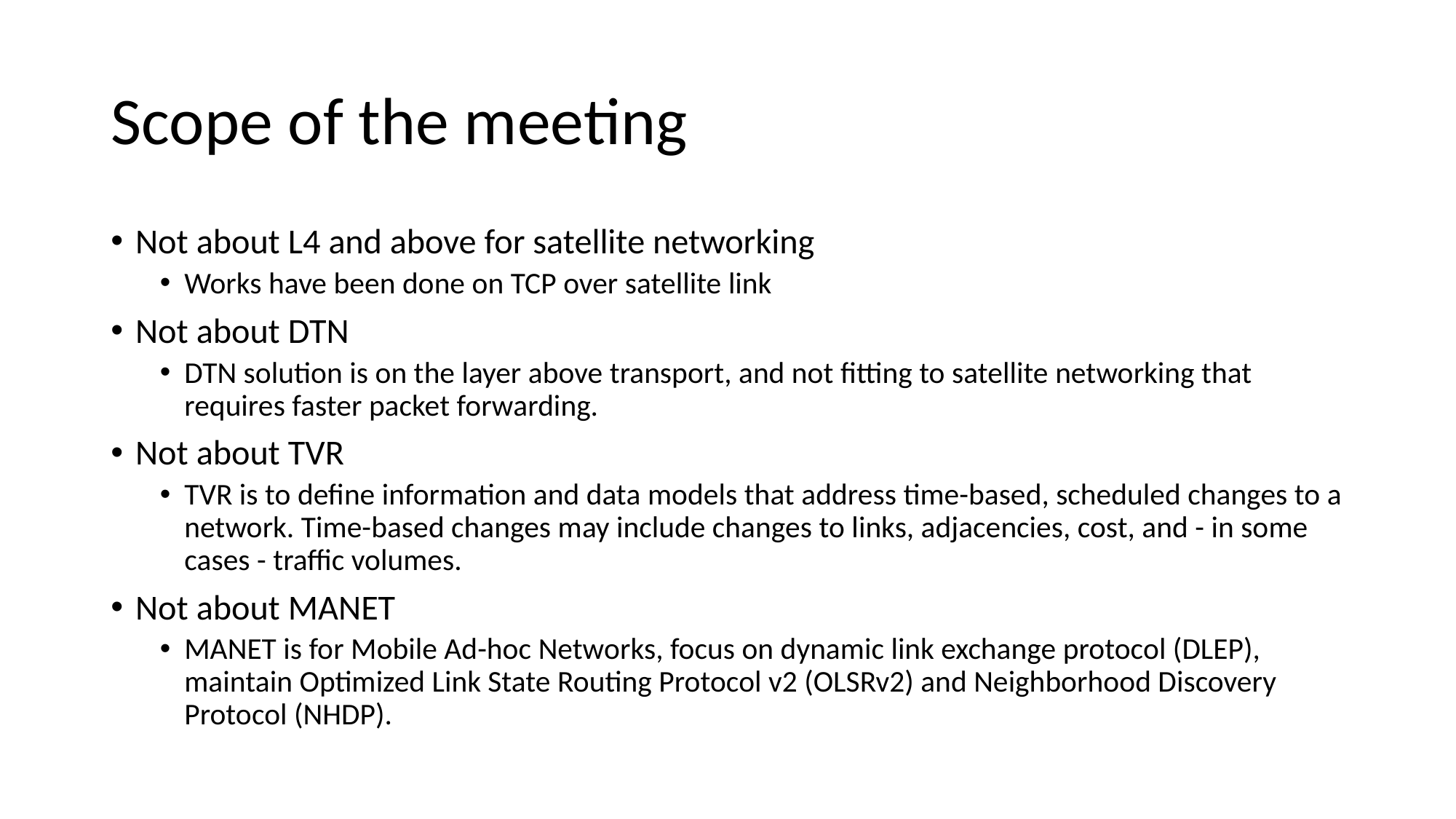

# Scope of the meeting
Not about L4 and above for satellite networking
Works have been done on TCP over satellite link
Not about DTN
DTN solution is on the layer above transport, and not fitting to satellite networking that requires faster packet forwarding.
Not about TVR
TVR is to define information and data models that address time-based, scheduled changes to a network. Time-based changes may include changes to links, adjacencies, cost, and - in some cases - traffic volumes.
Not about MANET
MANET is for Mobile Ad-hoc Networks, focus on dynamic link exchange protocol (DLEP), maintain Optimized Link State Routing Protocol v2 (OLSRv2) and Neighborhood Discovery Protocol (NHDP).